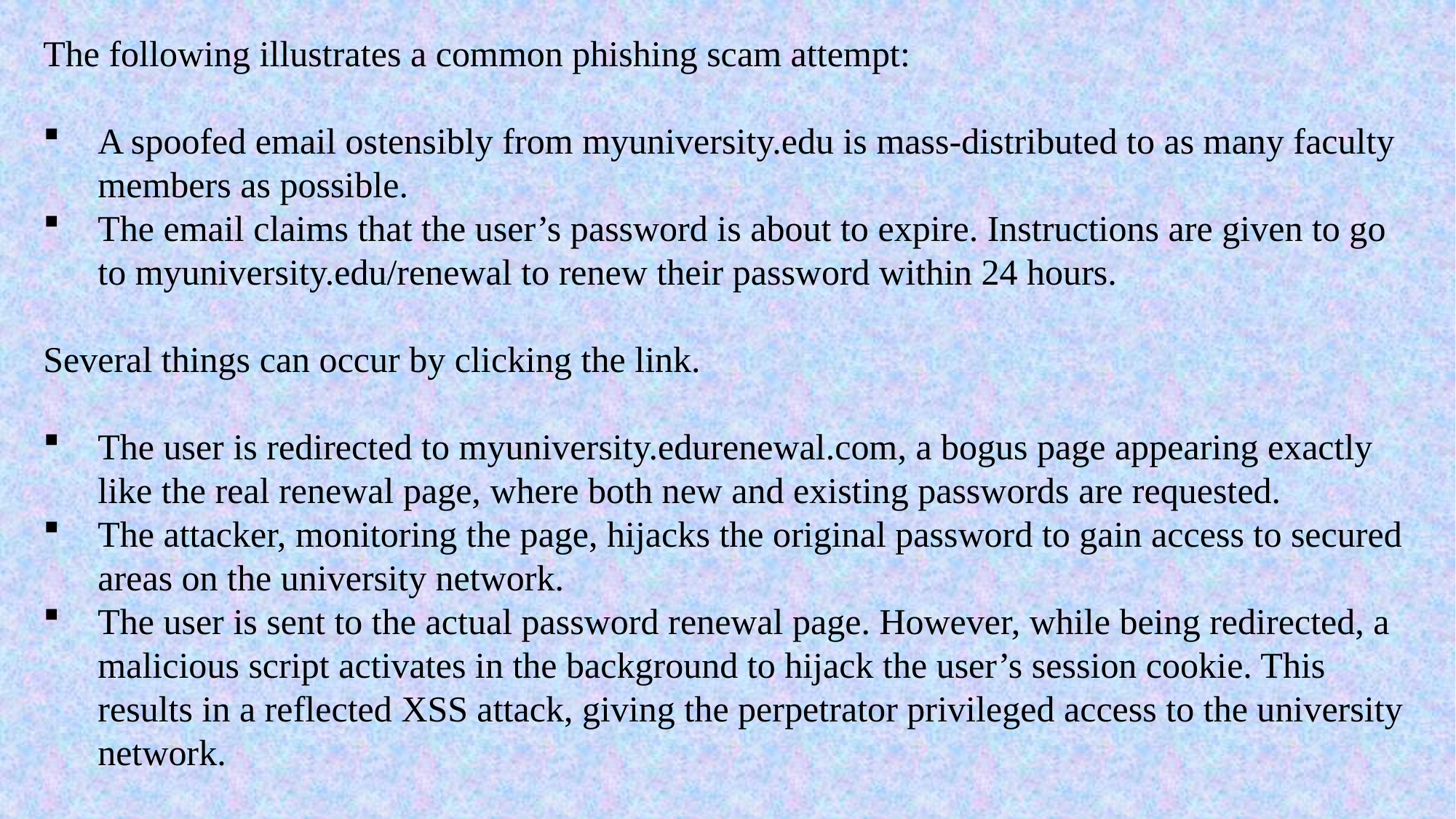

The following illustrates a common phishing scam attempt:

A spoofed email ostensibly from myuniversity.edu is mass-distributed to as many faculty members as possible.
The email claims that the user’s password is about to expire. Instructions are given to go to myuniversity.edu/renewal to renew their password within 24 hours.

Several things can occur by clicking the link.

The user is redirected to myuniversity.edurenewal.com, a bogus page appearing exactly like the real renewal page, where both new and existing passwords are requested.
The attacker, monitoring the page, hijacks the original password to gain access to secured areas on the university network.
The user is sent to the actual password renewal page. However, while being redirected, a malicious script activates in the background to hijack the user’s session cookie. This results in a reflected XSS attack, giving the perpetrator privileged access to the university network.